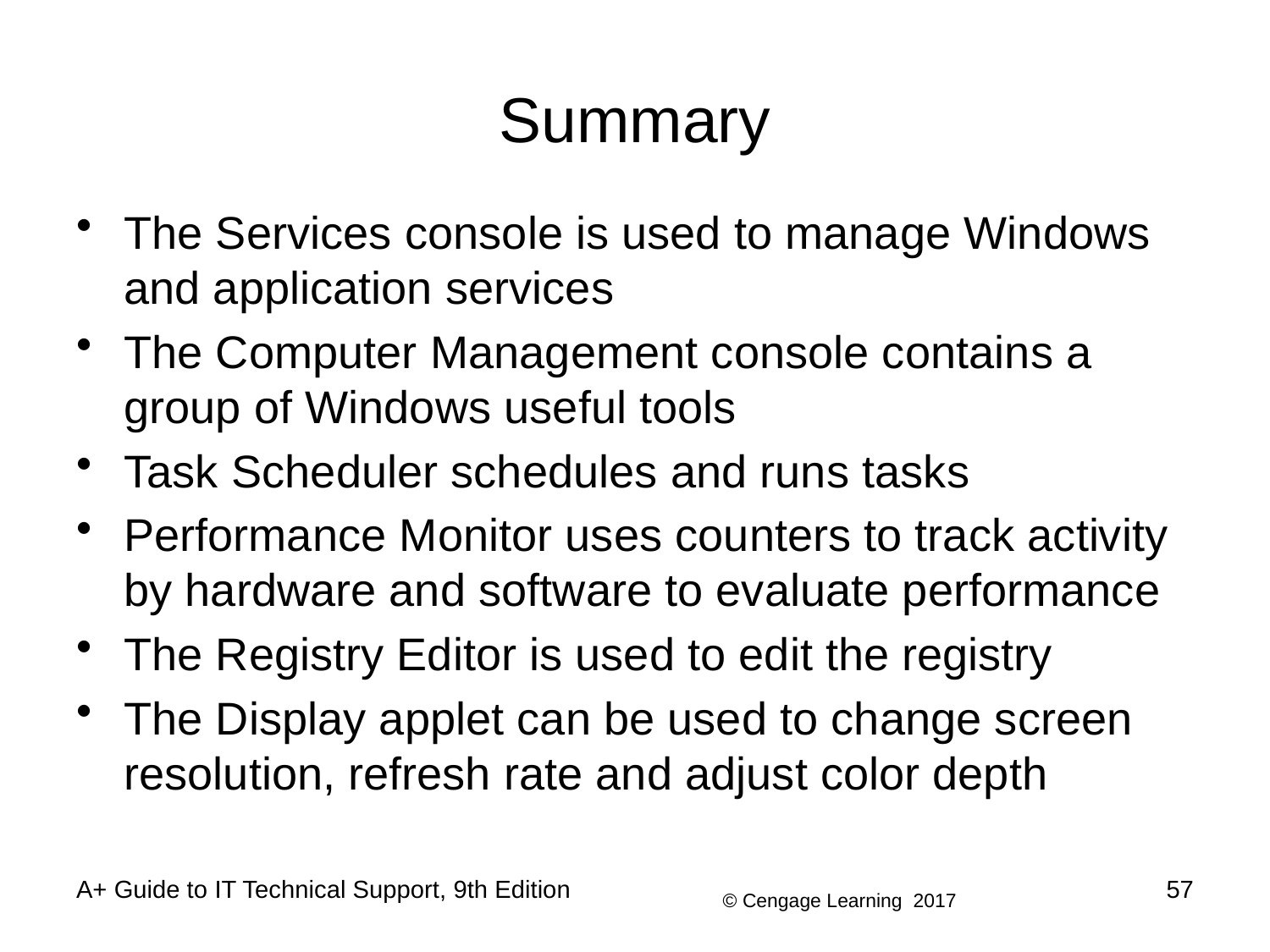

# Summary
The Services console is used to manage Windows and application services
The Computer Management console contains a group of Windows useful tools
Task Scheduler schedules and runs tasks
Performance Monitor uses counters to track activity by hardware and software to evaluate performance
The Registry Editor is used to edit the registry
The Display applet can be used to change screen resolution, refresh rate and adjust color depth
A+ Guide to IT Technical Support, 9th Edition
57